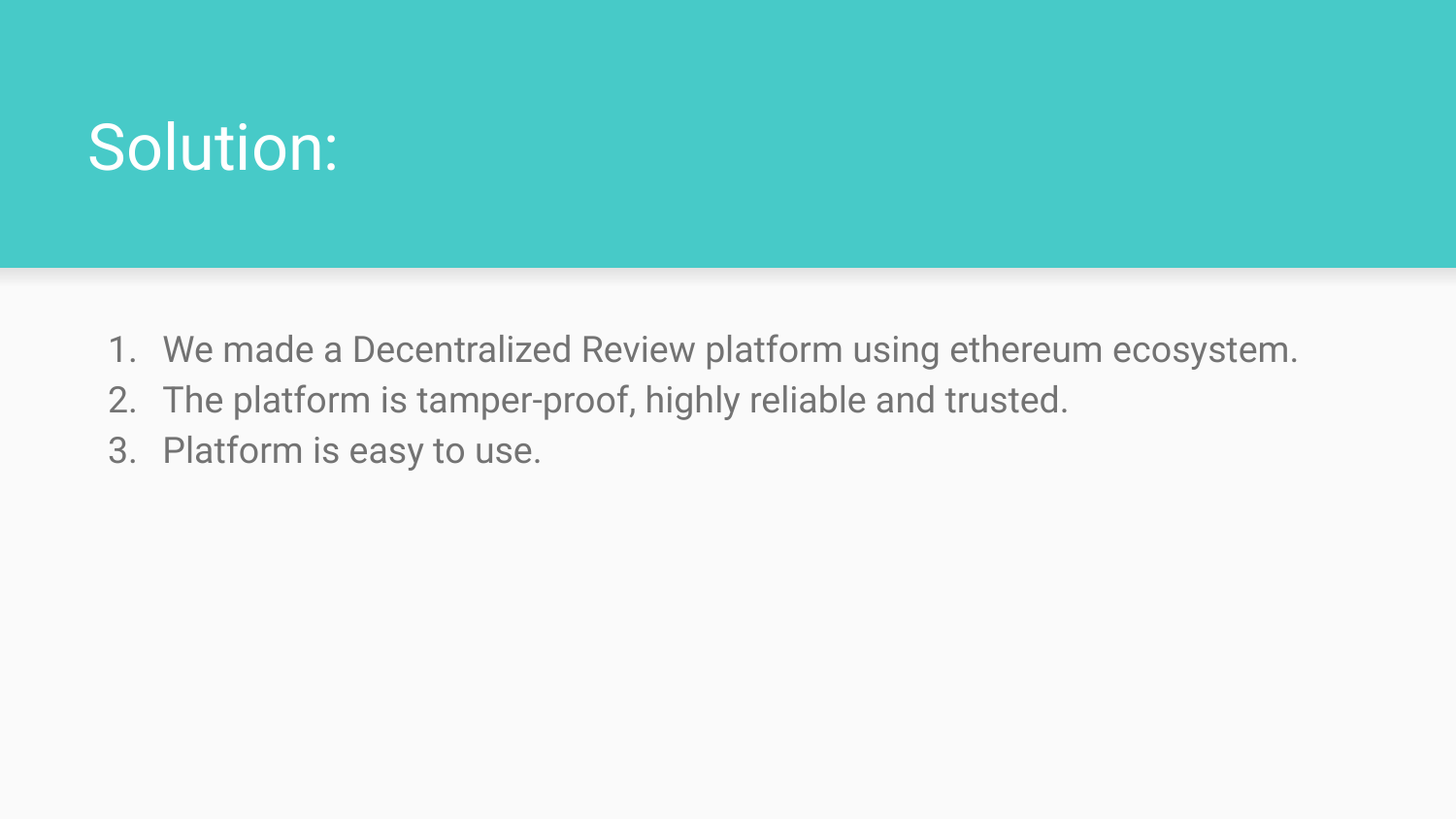

# Solution:
We made a Decentralized Review platform using ethereum ecosystem.
The platform is tamper-proof, highly reliable and trusted.
Platform is easy to use.